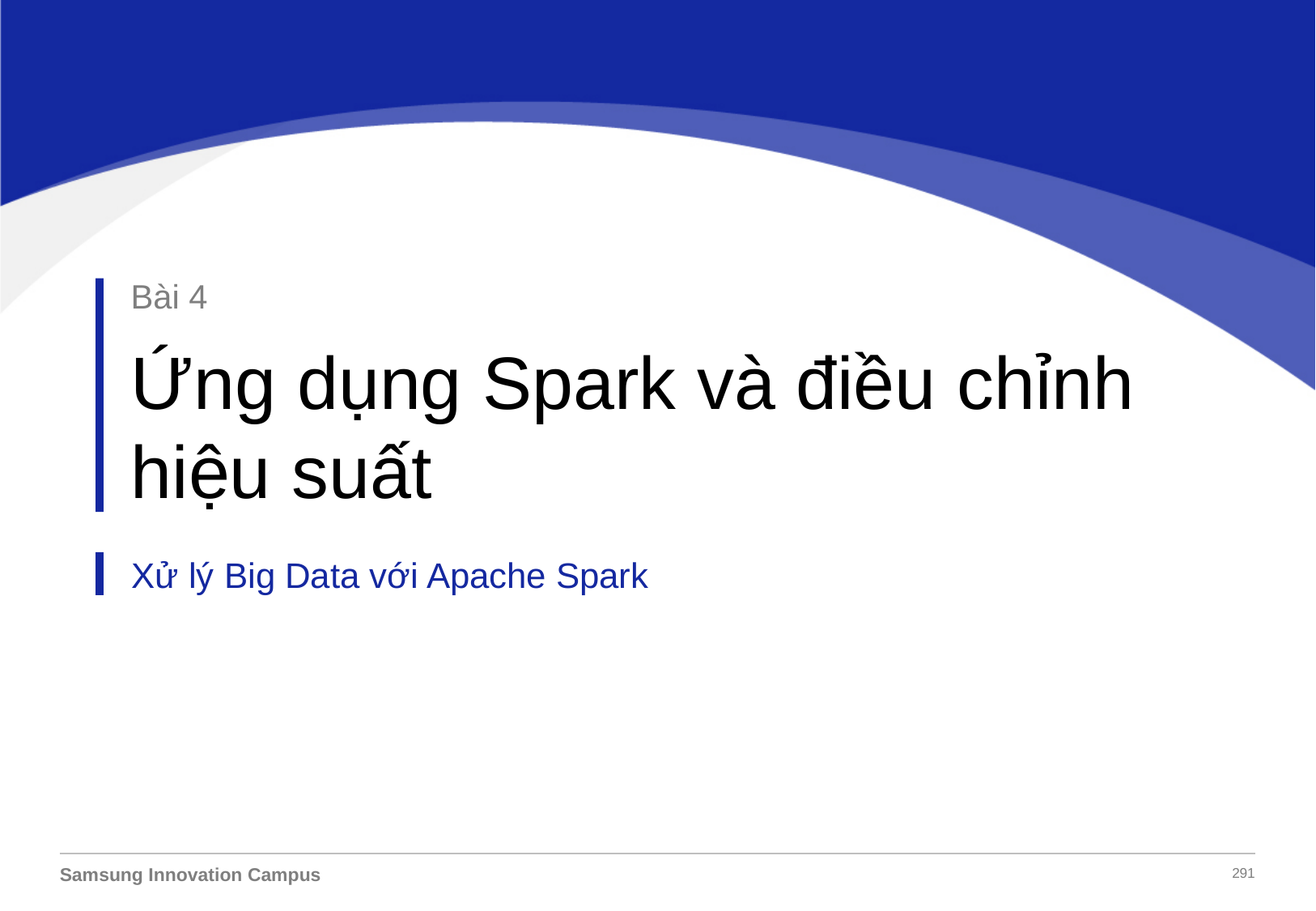

Bài 4
Ứng dụng Spark và điều chỉnh hiệu suất